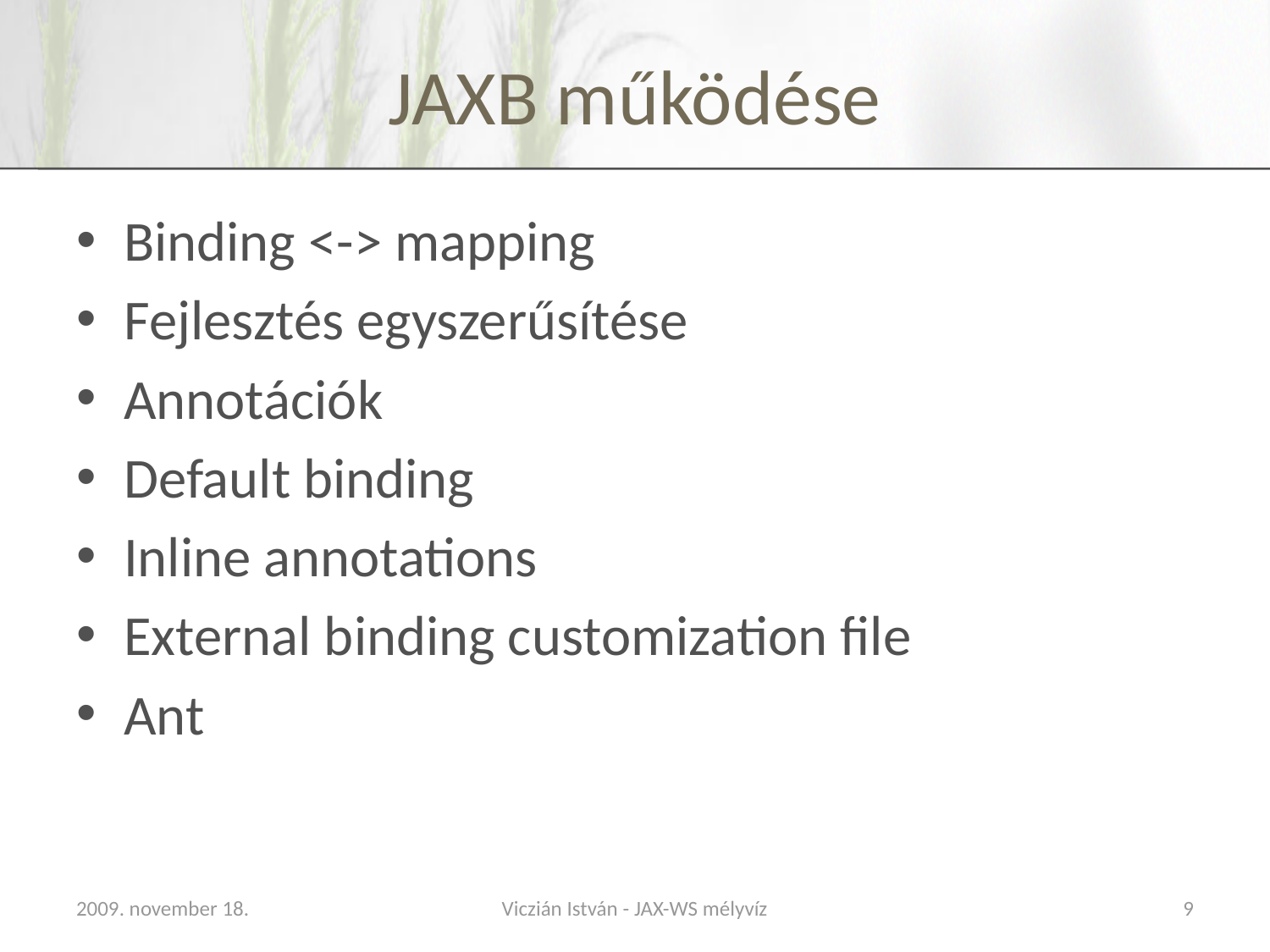

# JAXB működése
Binding <-> mapping
Fejlesztés egyszerűsítése
Annotációk
Default binding
Inline annotations
External binding customization file
Ant
2009. november 18.
Viczián István - JAX-WS mélyvíz
9